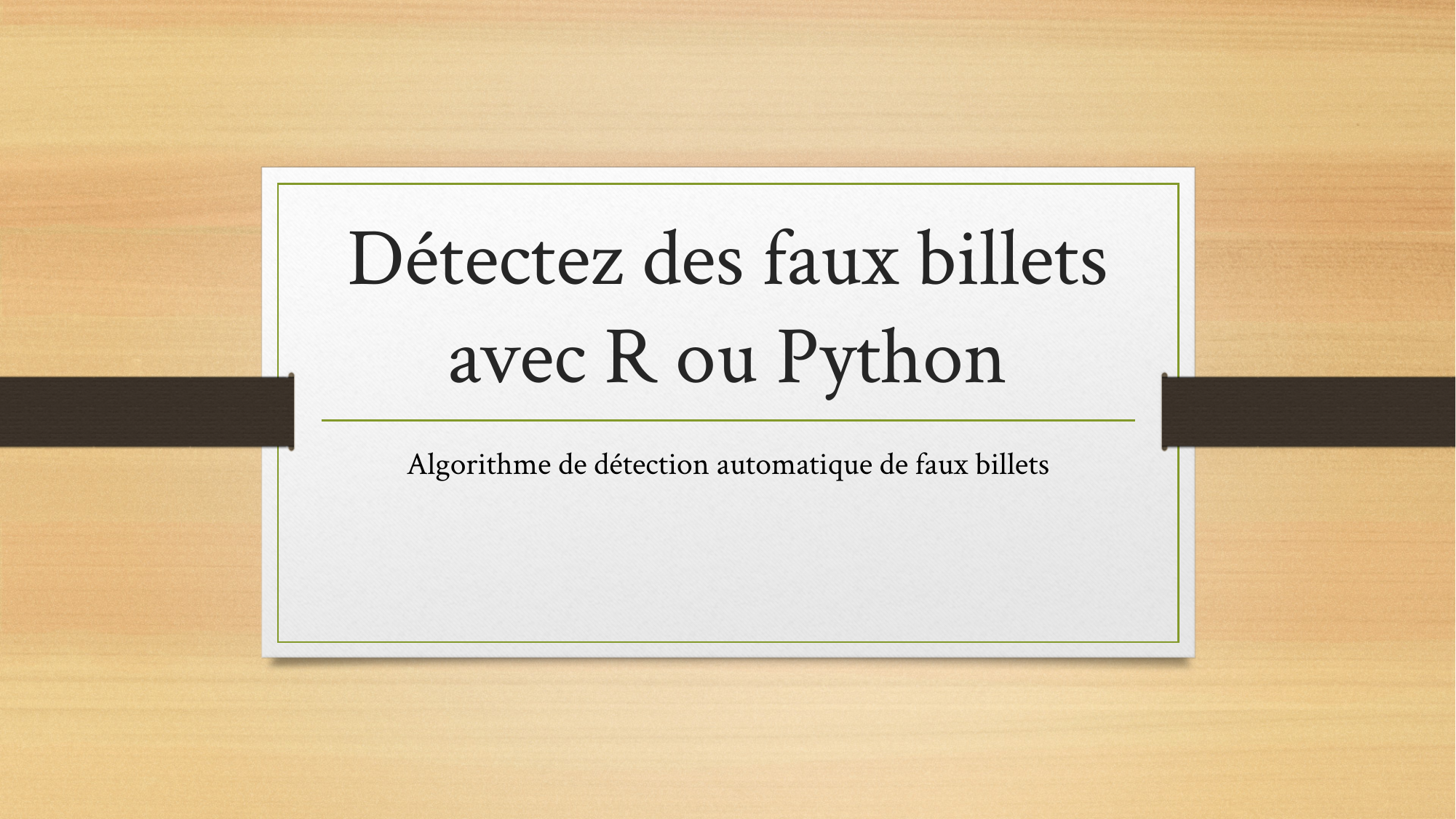

# Détectez des faux billets avec R ou Python
Algorithme de détection automatique de faux billets